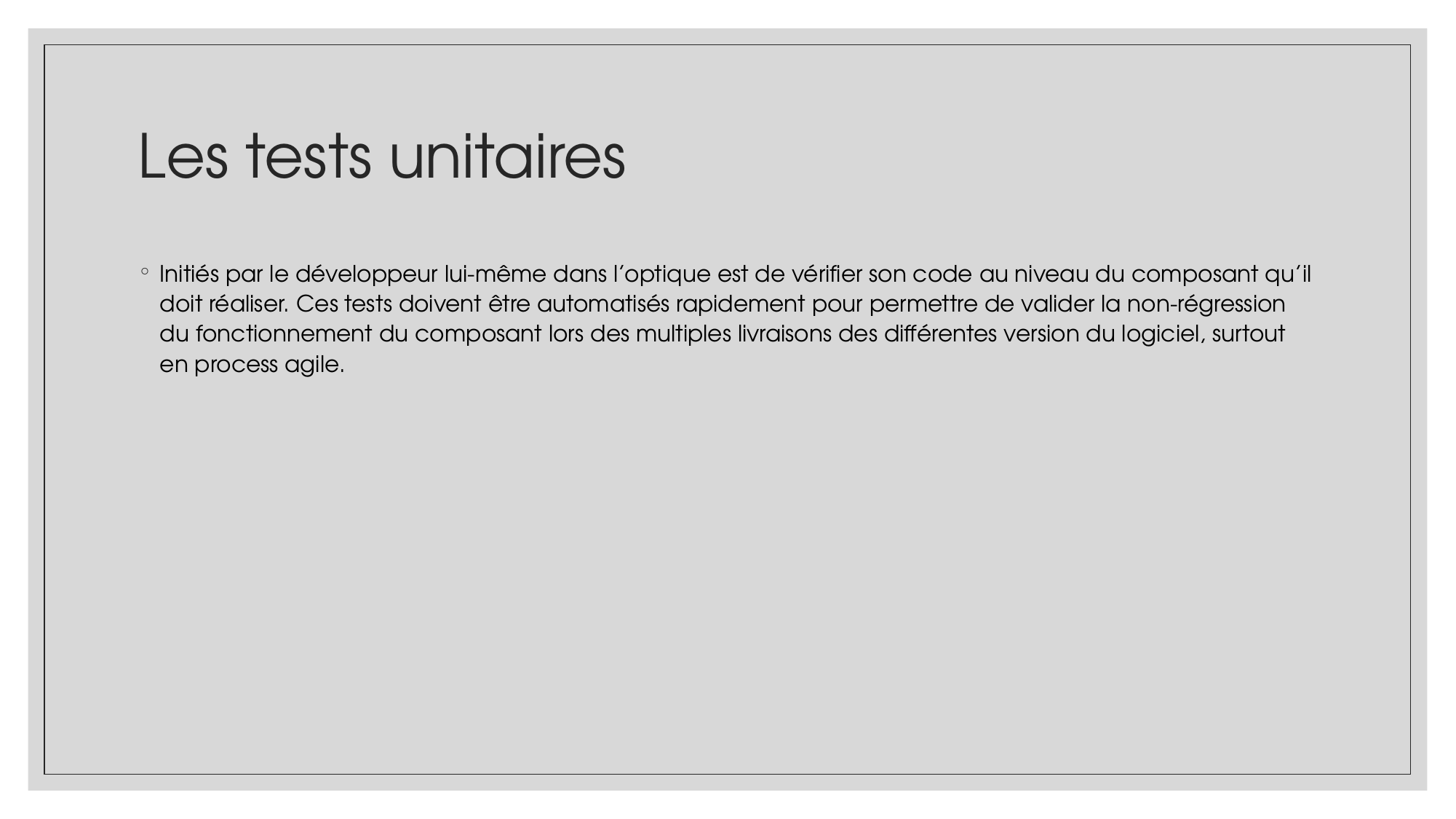

# Les tests unitaires
Initiés par le développeur lui-même dans l’optique est de vérifier son code au niveau du composant qu’il doit réaliser. Ces tests doivent être automatisés rapidement pour permettre de valider la non-régression du fonctionnement du composant lors des multiples livraisons des différentes version du logiciel, surtout en process agile.